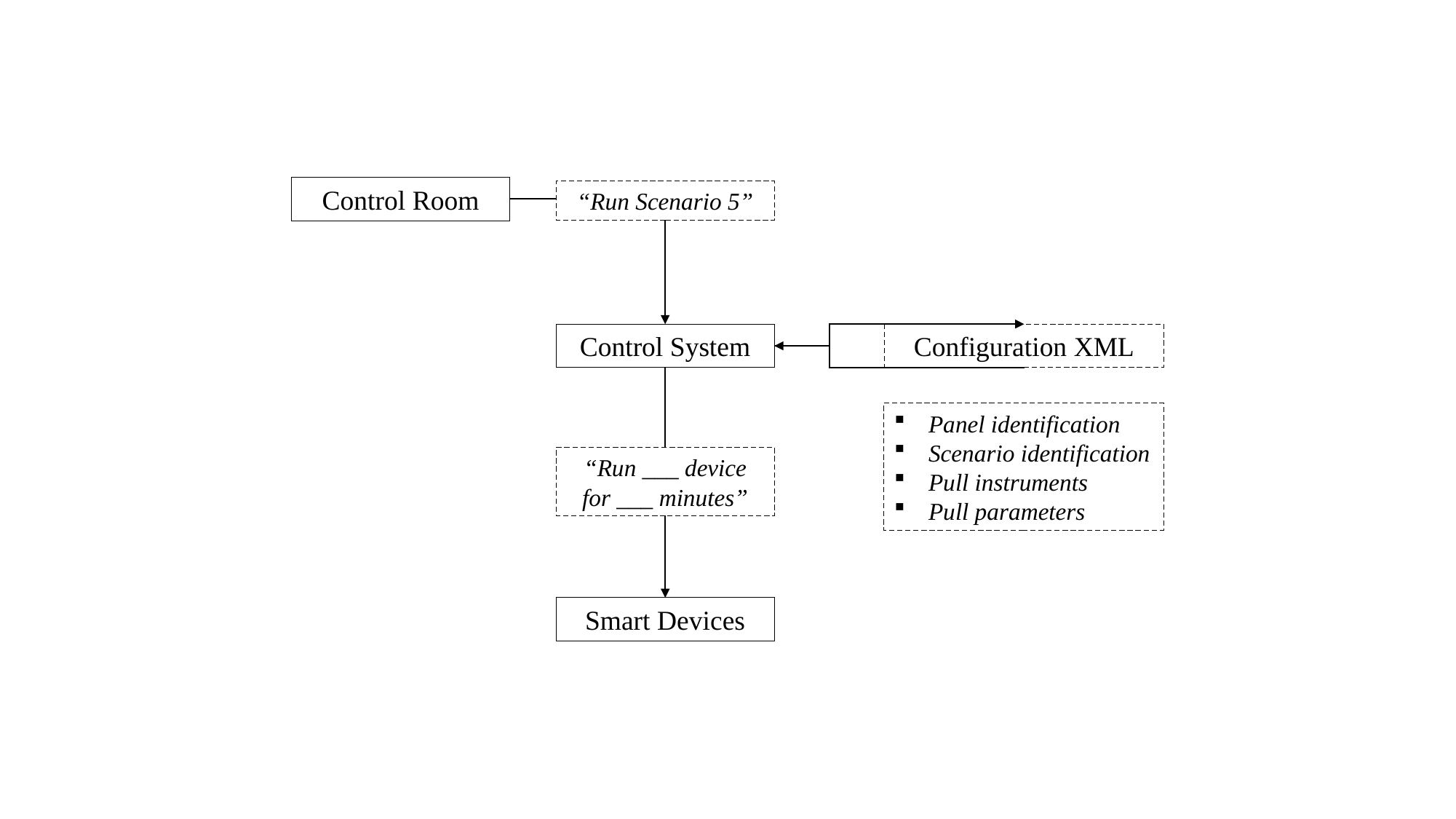

Control Room
“Run Scenario 5”
Control System
Configuration XML
Panel identification
Scenario identification
Pull instruments
Pull parameters
“Run ___ device for ___ minutes”
Smart Devices